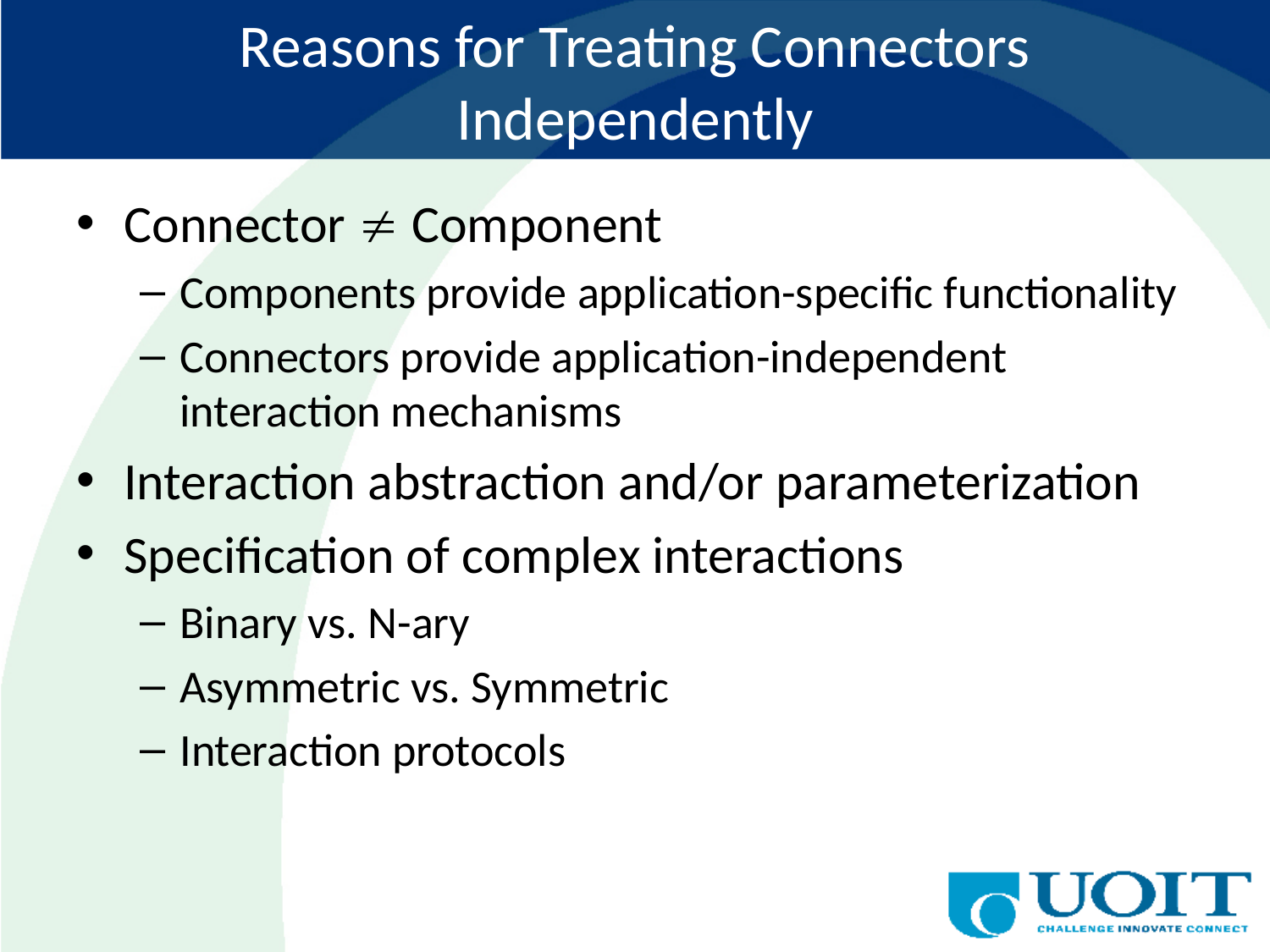

# Reasons for Treating Connectors Independently
Connector ≠ Component
Components provide application-specific functionality
Connectors provide application-independent interaction mechanisms
Interaction abstraction and/or parameterization
Specification of complex interactions
Binary vs. N-ary
Asymmetric vs. Symmetric
Interaction protocols